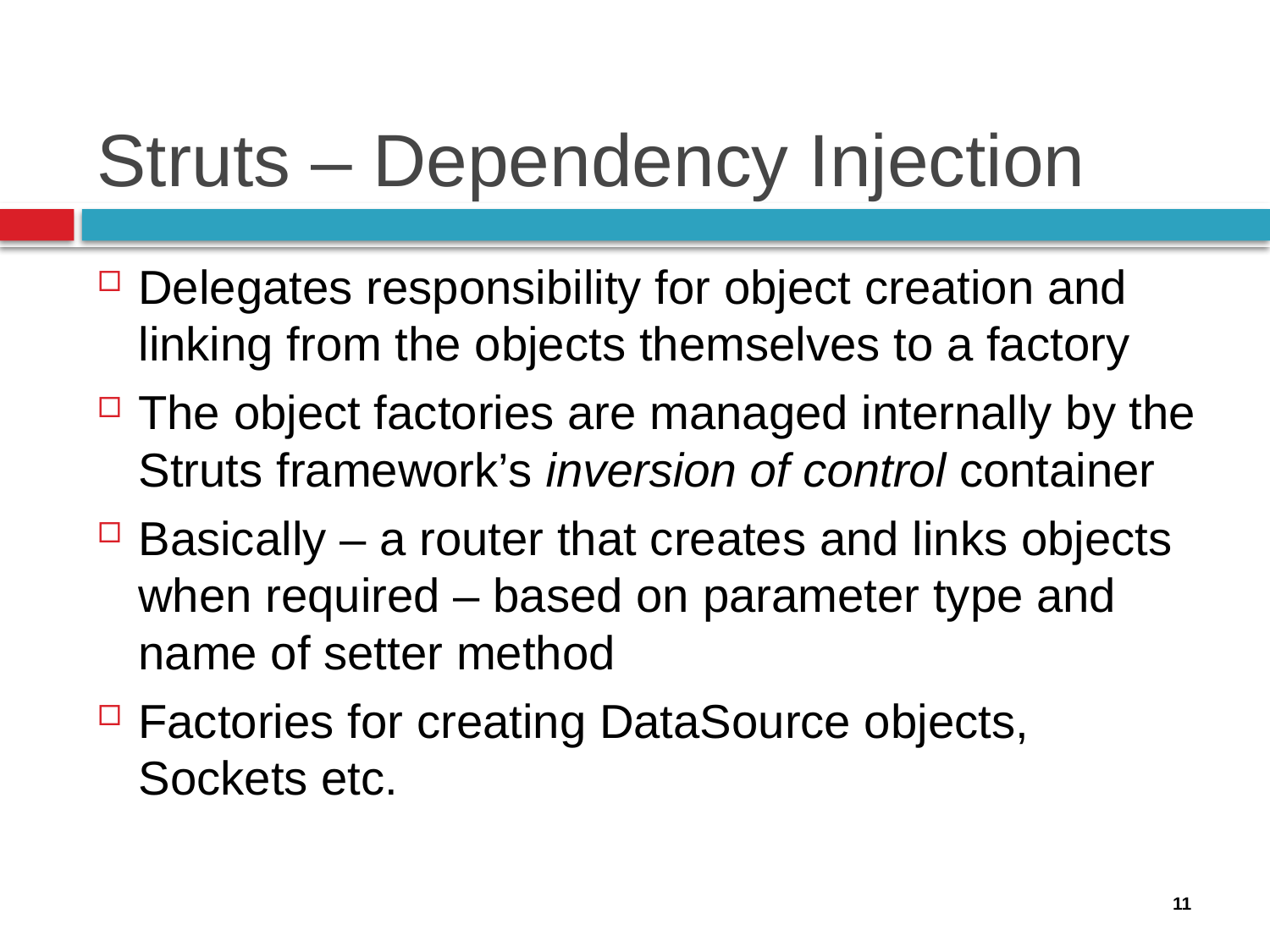

# Struts – Dependency Injection
Delegates responsibility for object creation and linking from the objects themselves to a factory
The object factories are managed internally by the Struts framework’s inversion of control container
Basically – a router that creates and links objects when required – based on parameter type and name of setter method
Factories for creating DataSource objects, Sockets etc.